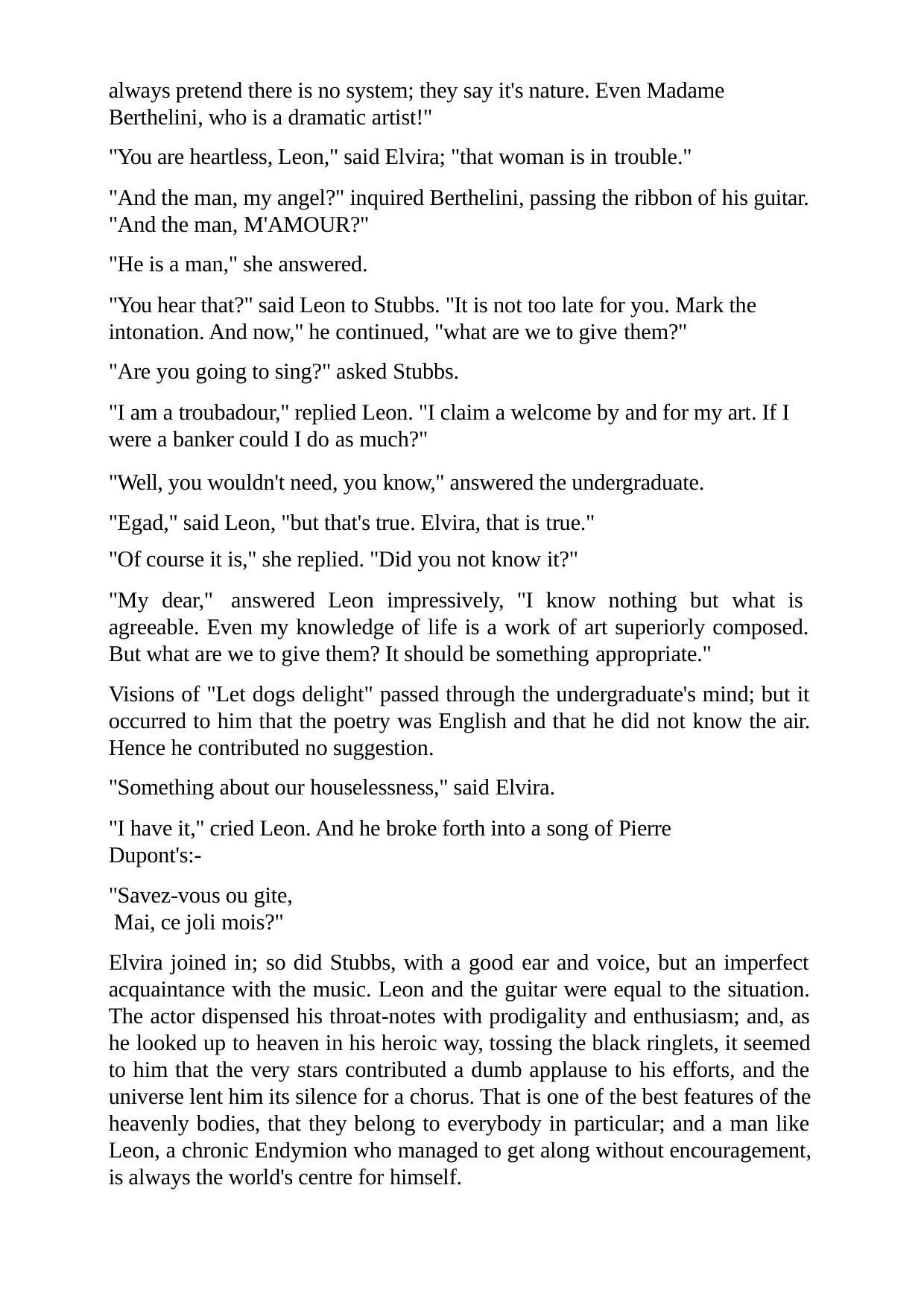

always pretend there is no system; they say it's nature. Even Madame  Berthelini, who is a dramatic artist!"
"You are heartless, Leon," said Elvira; "that woman is in trouble."
"And the man, my angel?" inquired Berthelini, passing the ribbon of his guitar.  "And the man, M'AMOUR?"
"He is a man," she answered.
"You hear that?" said Leon to Stubbs. "It is not too late for you. Mark the  intonation. And now," he continued, "what are we to give them?"
"Are you going to sing?" asked Stubbs.
"I am a troubadour," replied Leon. "I claim a welcome by and for my art. If I  were a banker could I do as much?"
"Well, you wouldn't need, you know," answered the undergraduate.  "Egad," said Leon, "but that's true. Elvira, that is true."
"Of course it is," she replied. "Did you not know it?"
"My dear," answered Leon impressively, "I know nothing but what is  agreeable. Even my knowledge of life is a work of art superiorly composed.  But what are we to give them? It should be something appropriate."
Visions of "Let dogs delight" passed through the undergraduate's mind; but it  occurred to him that the poetry was English and that he did not know the air.  Hence he contributed no suggestion.
"Something about our houselessness," said Elvira.
"I have it," cried Leon. And he broke forth into a song of Pierre  Dupont's:-
"Savez-vous ou gite,  Mai, ce joli mois?"
Elvira joined in; so did Stubbs, with a good ear and voice, but an imperfect  acquaintance with the music. Leon and the guitar were equal to the situation.  The actor dispensed his throat-notes with prodigality and enthusiasm; and, as  he looked up to heaven in his heroic way, tossing the black ringlets, it seemed  to him that the very stars contributed a dumb applause to his efforts, and the  universe lent him its silence for a chorus. That is one of the best features of the  heavenly bodies, that they belong to everybody in particular; and a man like  Leon, a chronic Endymion who managed to get along without encouragement,  is always the world's centre for himself.